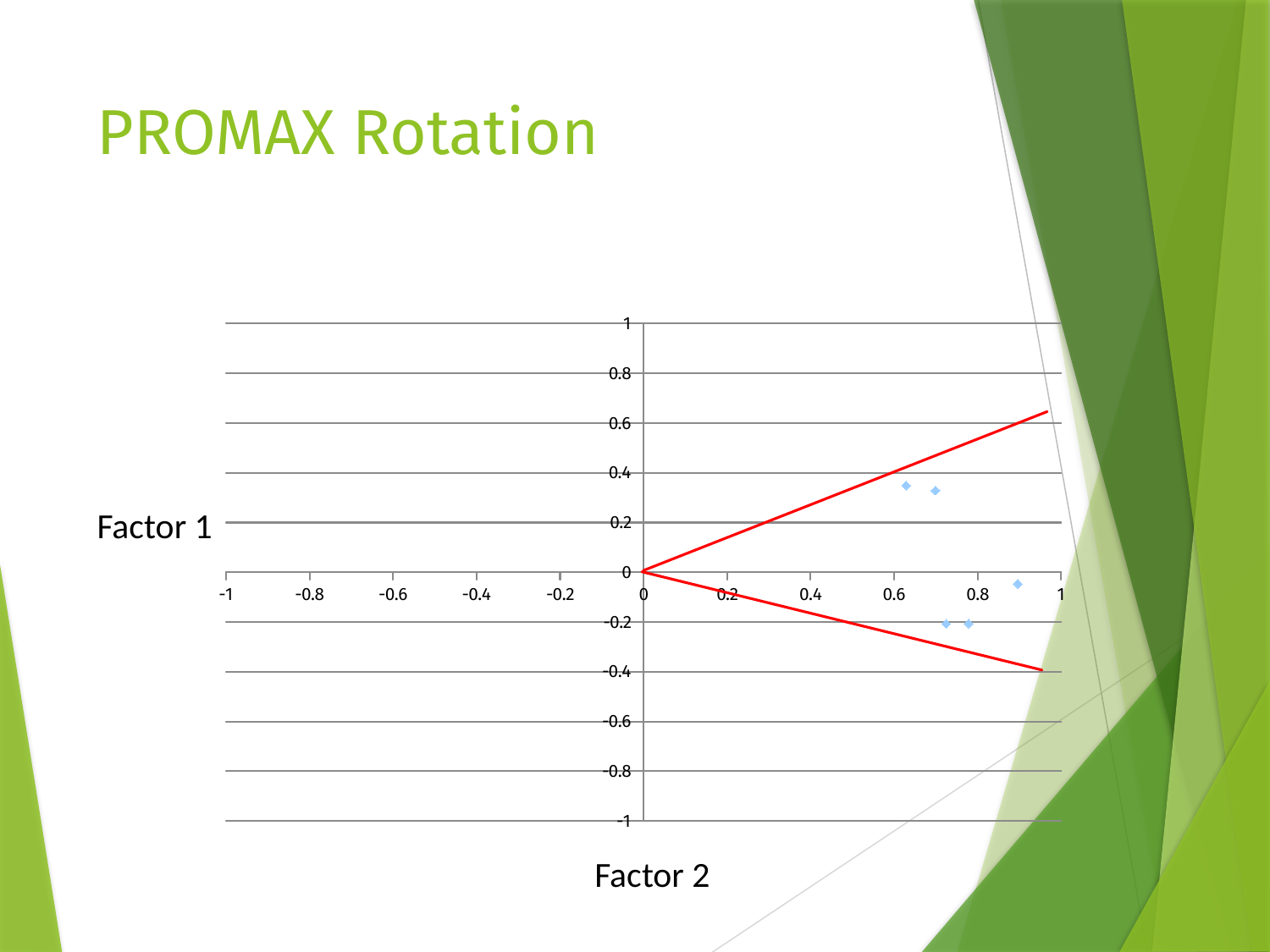

# PROMAX Rotation

### Chart

| Category |  |
|---|---|
Factor 1
Factor 2